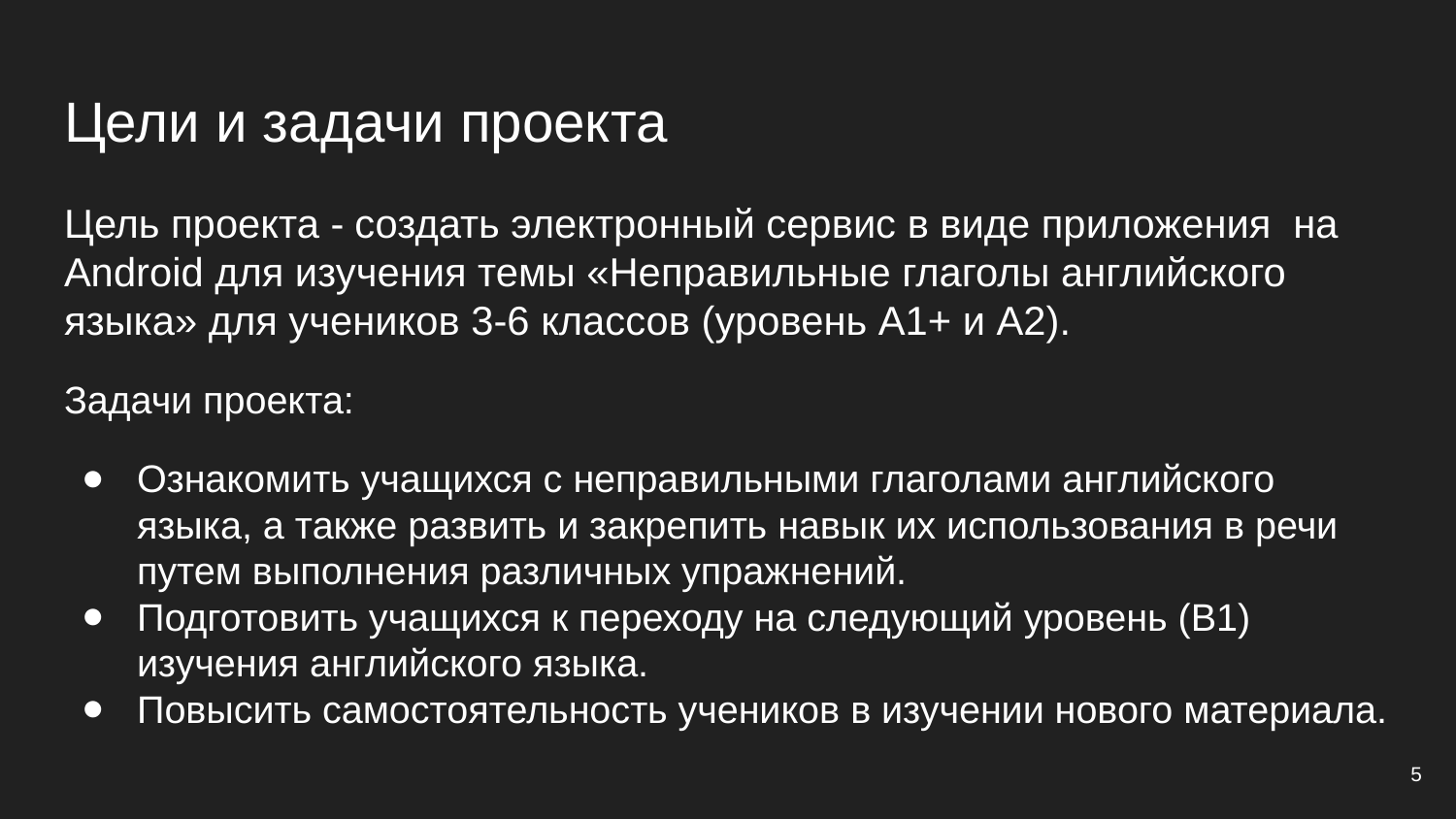

# Цели и задачи проекта
Цель проекта - создать электронный сервис в виде приложения  на Android для изучения темы «Неправильные глаголы английского языка» для учеников 3-6 классов (уровень А1+ и А2).
Задачи проекта:
Ознакомить учащихся с неправильными глаголами английского языка, а также развить и закрепить навык их использования в речи путем выполнения различных упражнений.
Подготовить учащихся к переходу на следующий уровень (В1) изучения английского языка.
Повысить самостоятельность учеников в изучении нового материала.

5